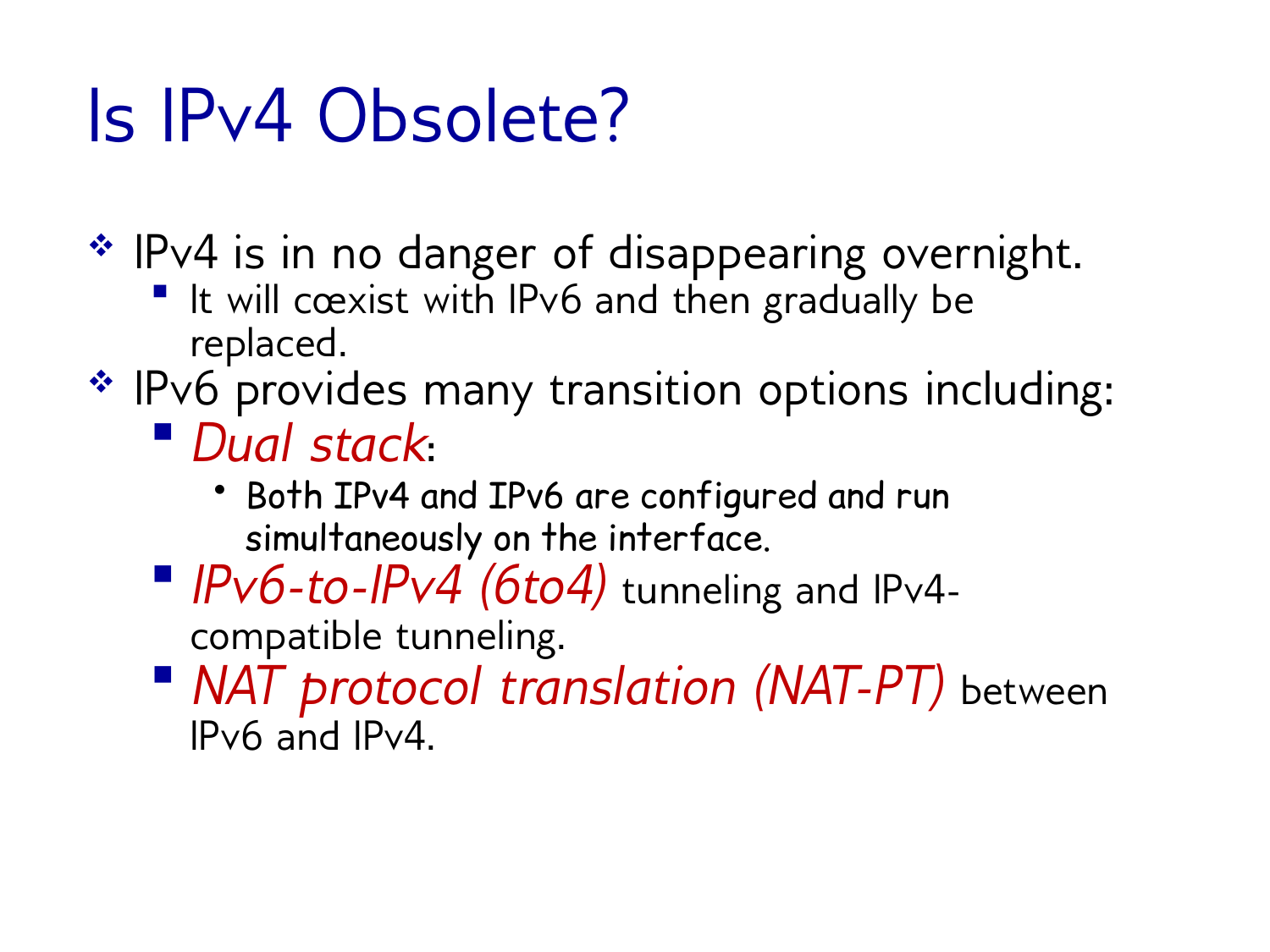

# Is IPv4 Obsolete?
IPv4 is in no danger of disappearing overnight.
It will coexist with IPv6 and then gradually be replaced.
IPv6 provides many transition options including:
Dual stack:
Both IPv4 and IPv6 are configured and run simultaneously on the interface.
IPv6-to-IPv4 (6to4) tunneling and IPv4-compatible tunneling.
NAT protocol translation (NAT-PT) between IPv6 and IPv4.